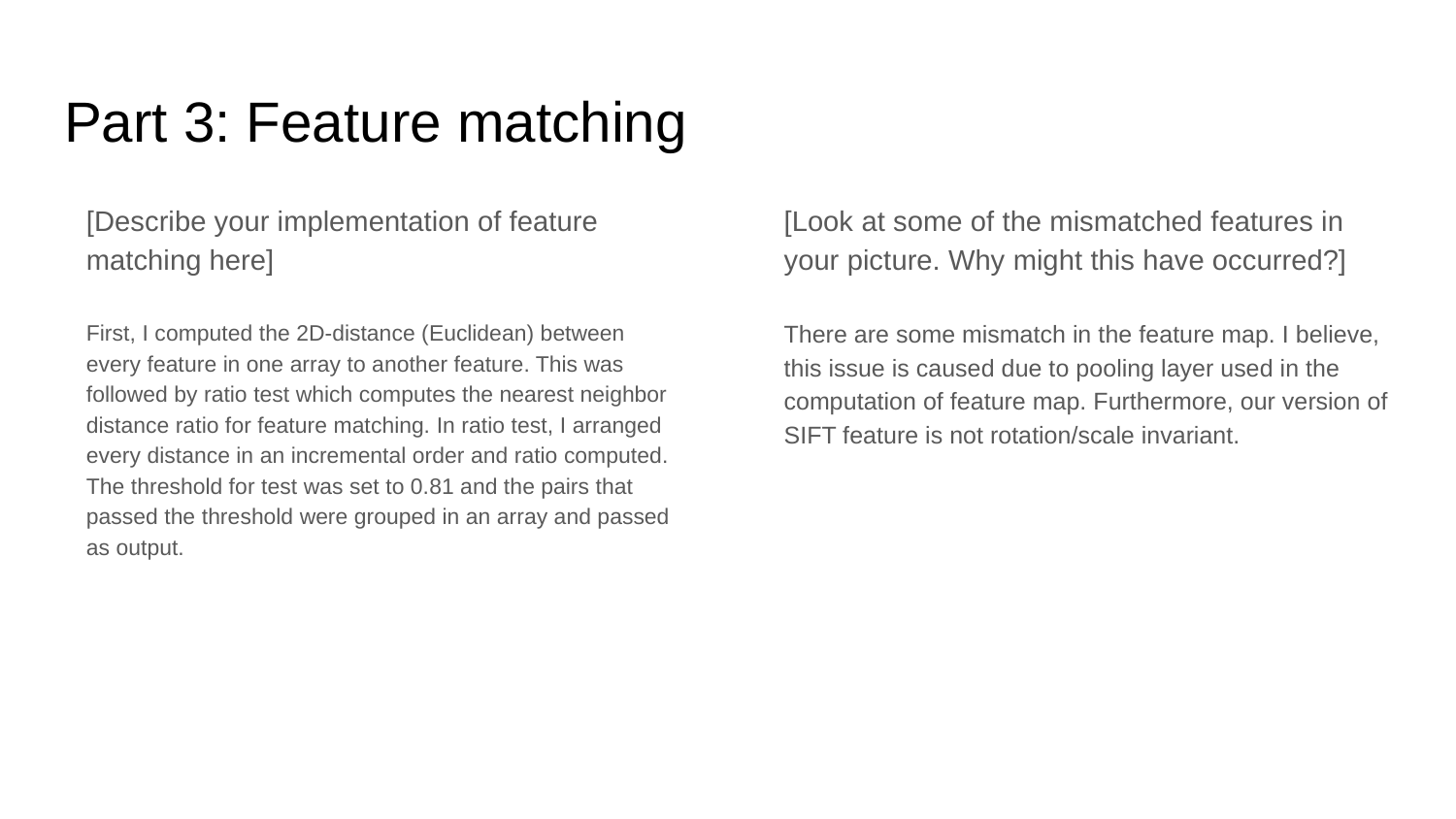

# Part 3: Feature matching
[Describe your implementation of feature matching here]

First, I computed the 2D-distance (Euclidean) between every feature in one array to another feature. This was followed by ratio test which computes the nearest neighbor distance ratio for feature matching. In ratio test, I arranged every distance in an incremental order and ratio computed. The threshold for test was set to 0.81 and the pairs that passed the threshold were grouped in an array and passed as output.

[Look at some of the mismatched features in your picture. Why might this have occurred?]

There are some mismatch in the feature map. I believe, this issue is caused due to pooling layer used in the computation of feature map. Furthermore, our version of SIFT feature is not rotation/scale invariant.